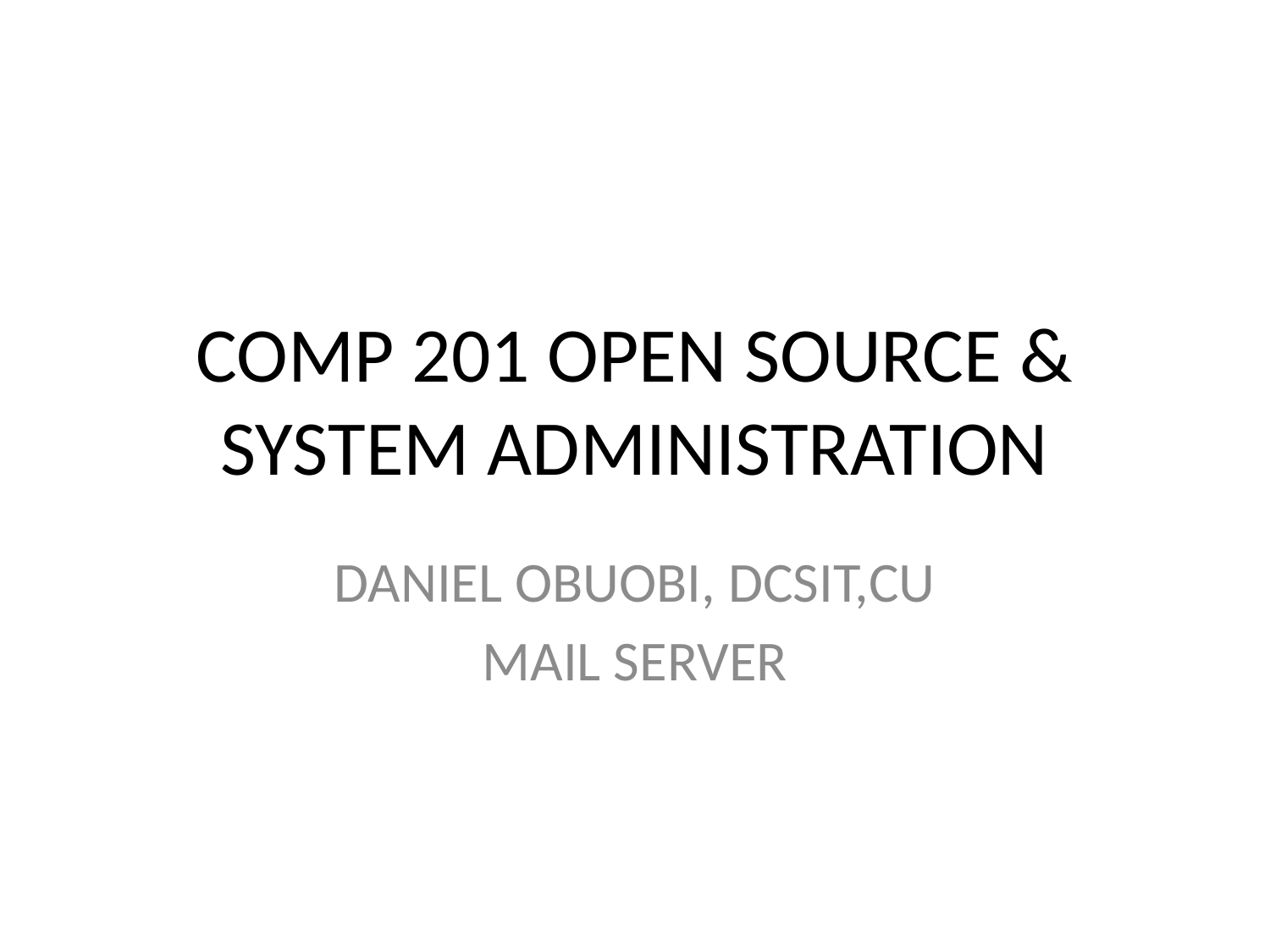

# COMP 201 OPEN SOURCE & SYSTEM ADMINISTRATION
DANIEL OBUOBI, DCSIT,CU
MAIL SERVER